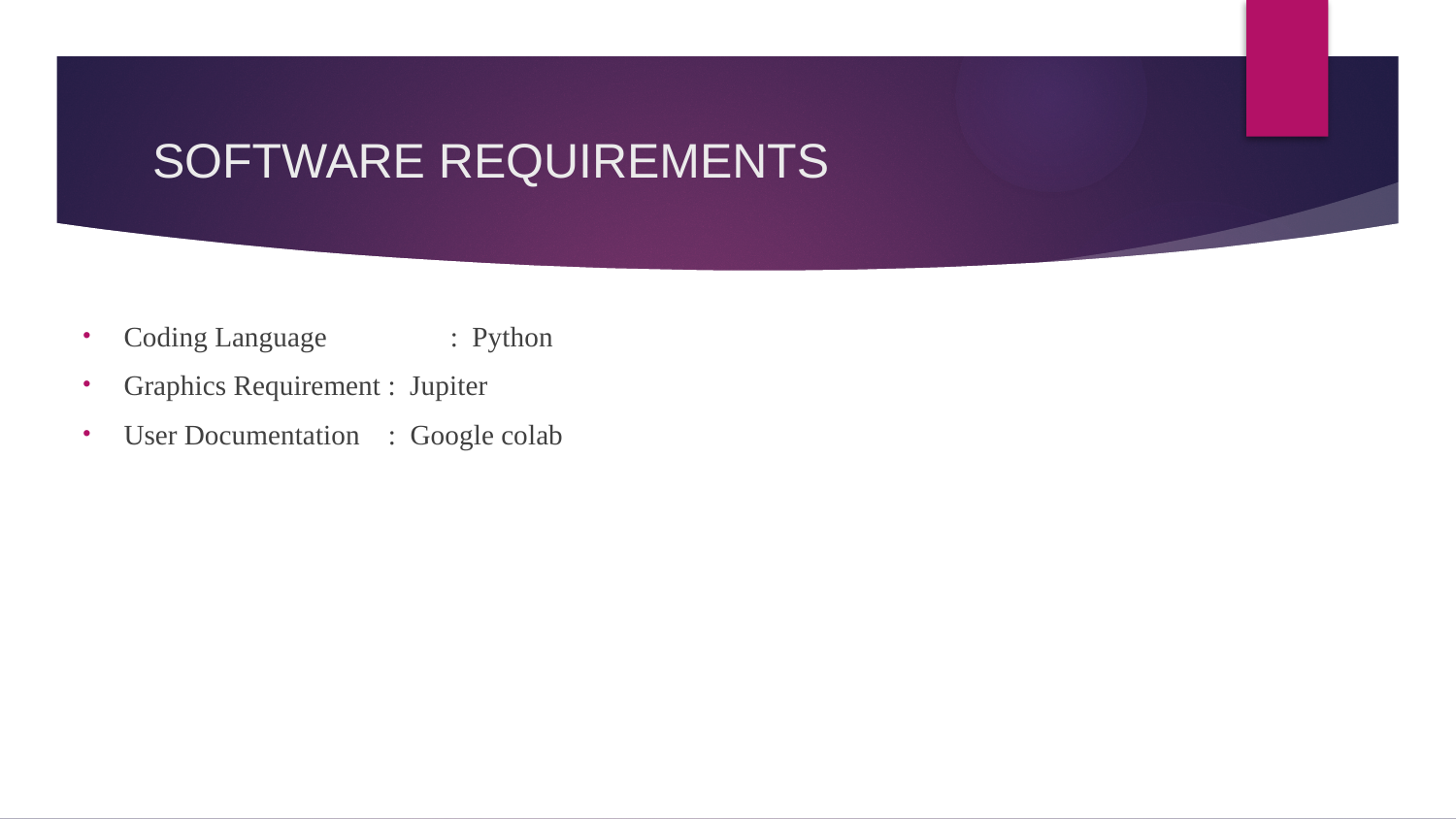

# SOFTWARE REQUIREMENTS
Coding Language	     :  Python
Graphics Requirement :  Jupiter
User Documentation    :  Google colab